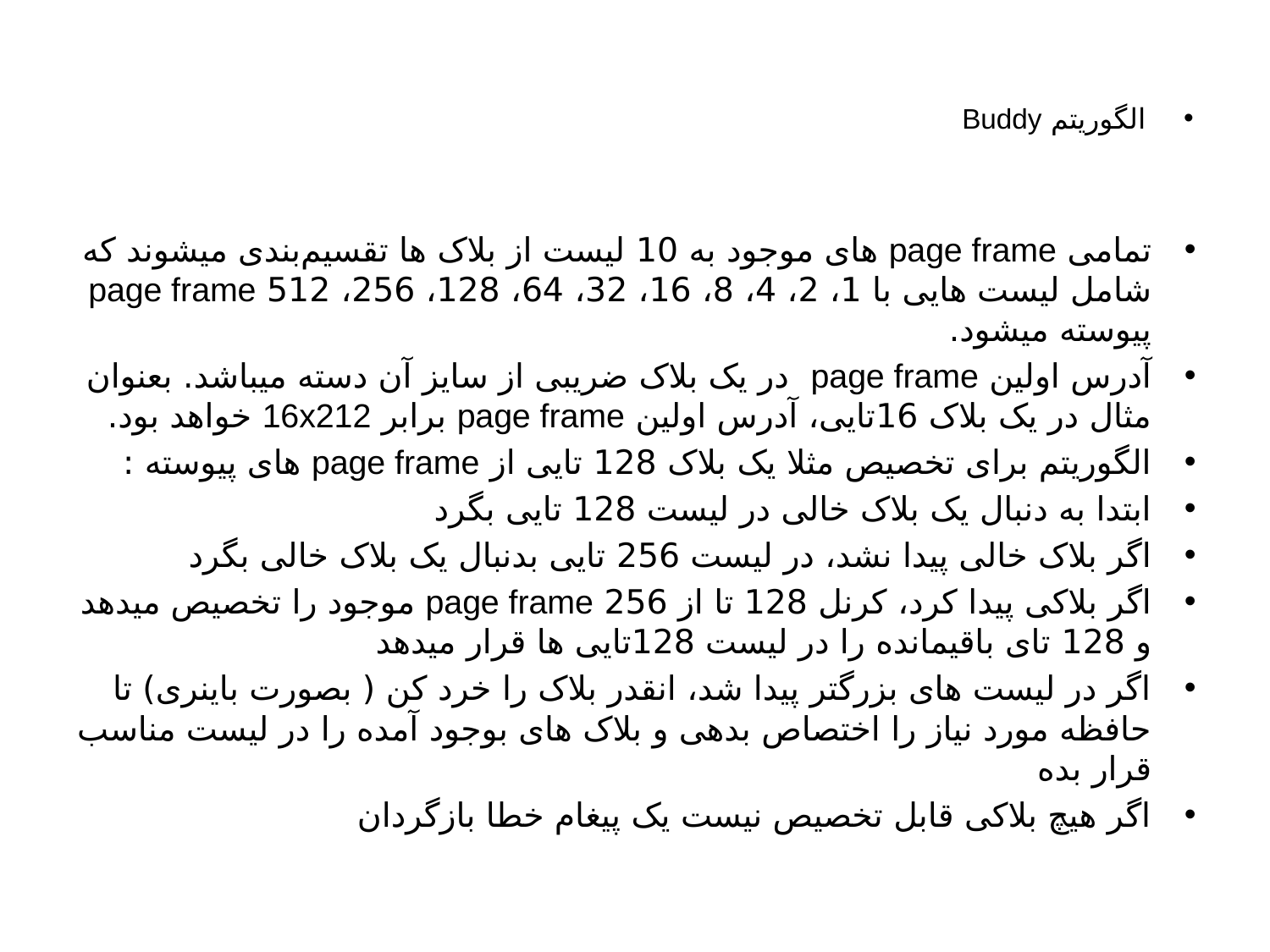

# الگوریتم Buddy
تمامی page frame های موجود به 10 لیست از بلاک ها تقسیم‌بندی میشوند که شامل لیست هایی با 1، 2، 4، 8، 16، 32، 64، 128، 256، 512 page frame پیوسته میشود.
آدرس اولین page frame  در یک بلاک ضریبی از سایز آن دسته میباشد. بعنوان مثال در یک بلاک 16تایی، آدرس اولین page frame برابر 16x212 خواهد بود.
الگوریتم برای تخصیص مثلا یک بلاک 128 تایی از page frame های پیوسته :
ابتدا به دنبال یک بلاک خالی در لیست 128 تایی بگرد
اگر بلاک خالی پیدا نشد، در لیست 256 تایی بدنبال یک بلاک خالی بگرد
اگر بلاکی پیدا کرد، کرنل 128 تا از 256 page frame موجود را تخصیص میدهد و 128 تای باقیمانده را در لیست 128تایی ها قرار میدهد
اگر در لیست های بزرگتر پیدا شد، انقدر بلاک را خرد کن ( بصورت باینری) تا حافظه مورد نیاز را اختصاص بدهی و بلاک های بوجود آمده را در لیست مناسب قرار بده
اگر هیچ بلاکی قابل تخصیص نیست یک پیغام خطا بازگردان